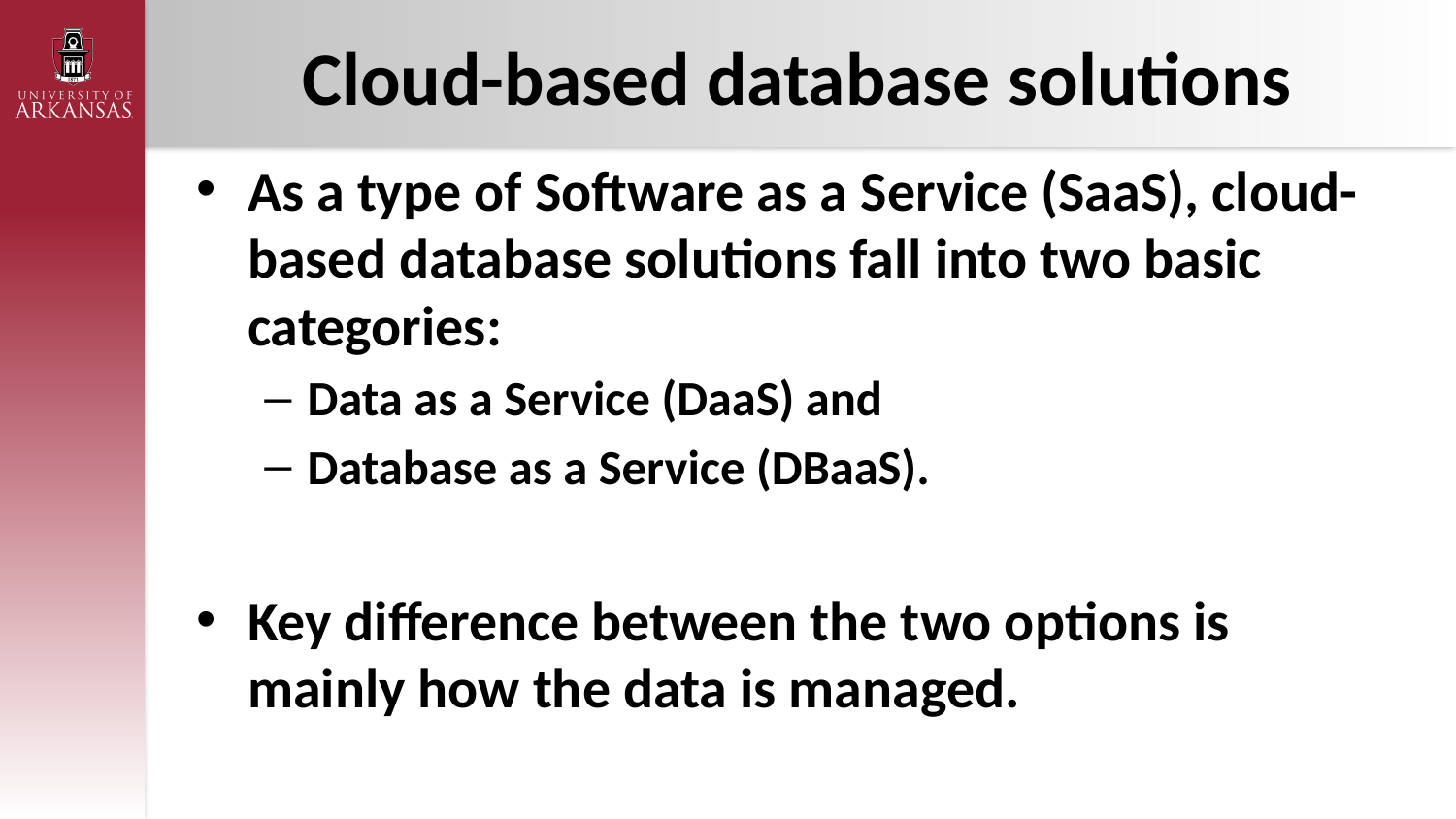

# Cloud-based database solutions
As a type of Software as a Service (SaaS), cloud-based database solutions fall into two basic categories:
Data as a Service (DaaS) and
Database as a Service (DBaaS).

Key difference between the two options is mainly how the data is managed.